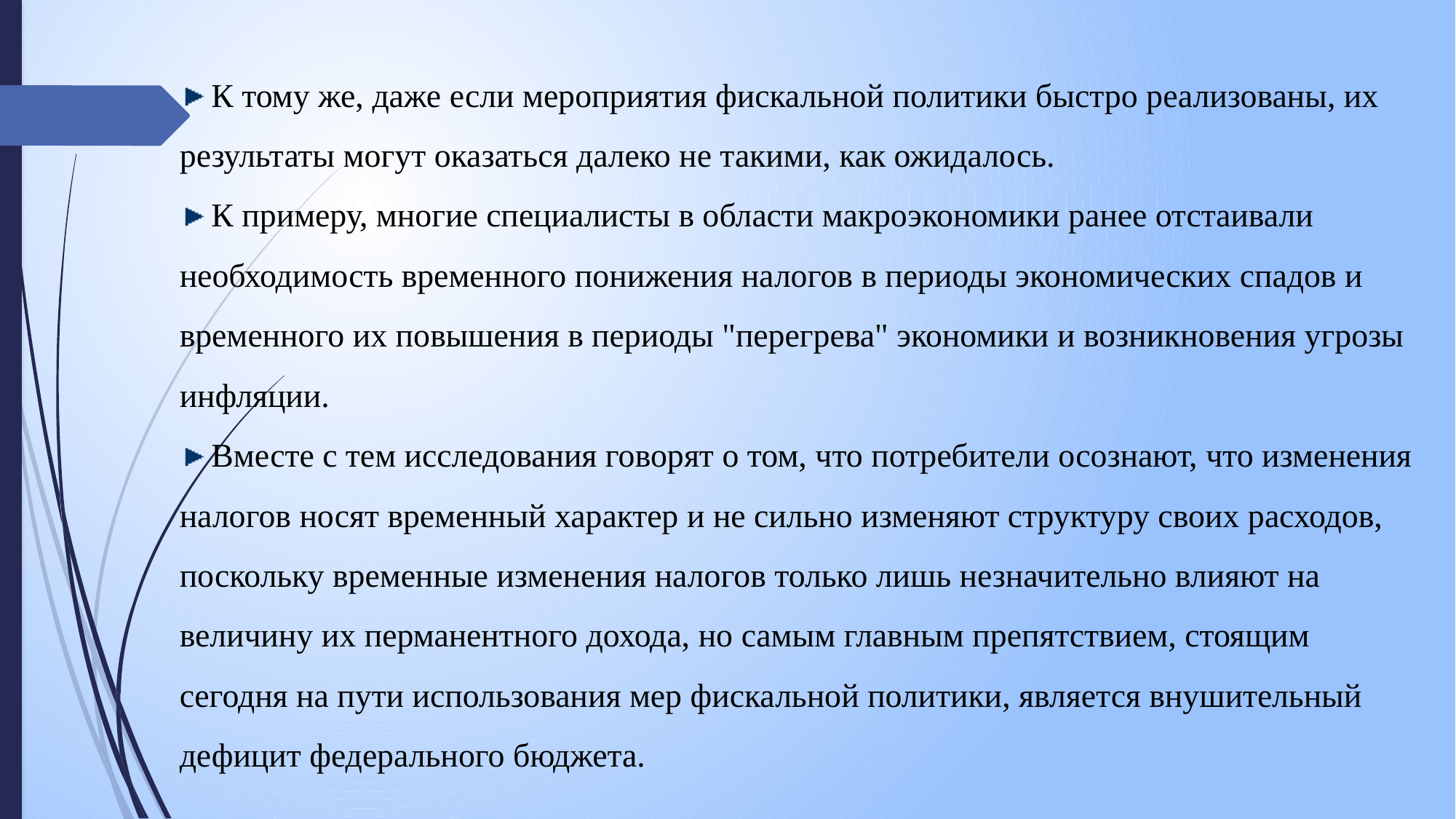

К тому же, даже если мероприятия фискальной политики быстро реализованы, их результаты могут оказаться далеко не такими, как ожидалось.
 К примеру, многие специалисты в области макроэкономики ранее отстаивали необходимость временного понижения налогов в периоды экономических спадов и временного их повышения в периоды "перегрева" экономики и возникновения угрозы инфляции.
 Вместе с тем исследования говорят о том, что потребители осознают, что изменения налогов носят временный характер и не сильно изменяют структуру своих расходов, поскольку временные изменения налогов только лишь незначительно влияют на величину их перманентного дохода, но самым главным препятствием, стоящим сегодня на пути использования мер фискальной политики, является внушительный дефицит федерального бюджета.